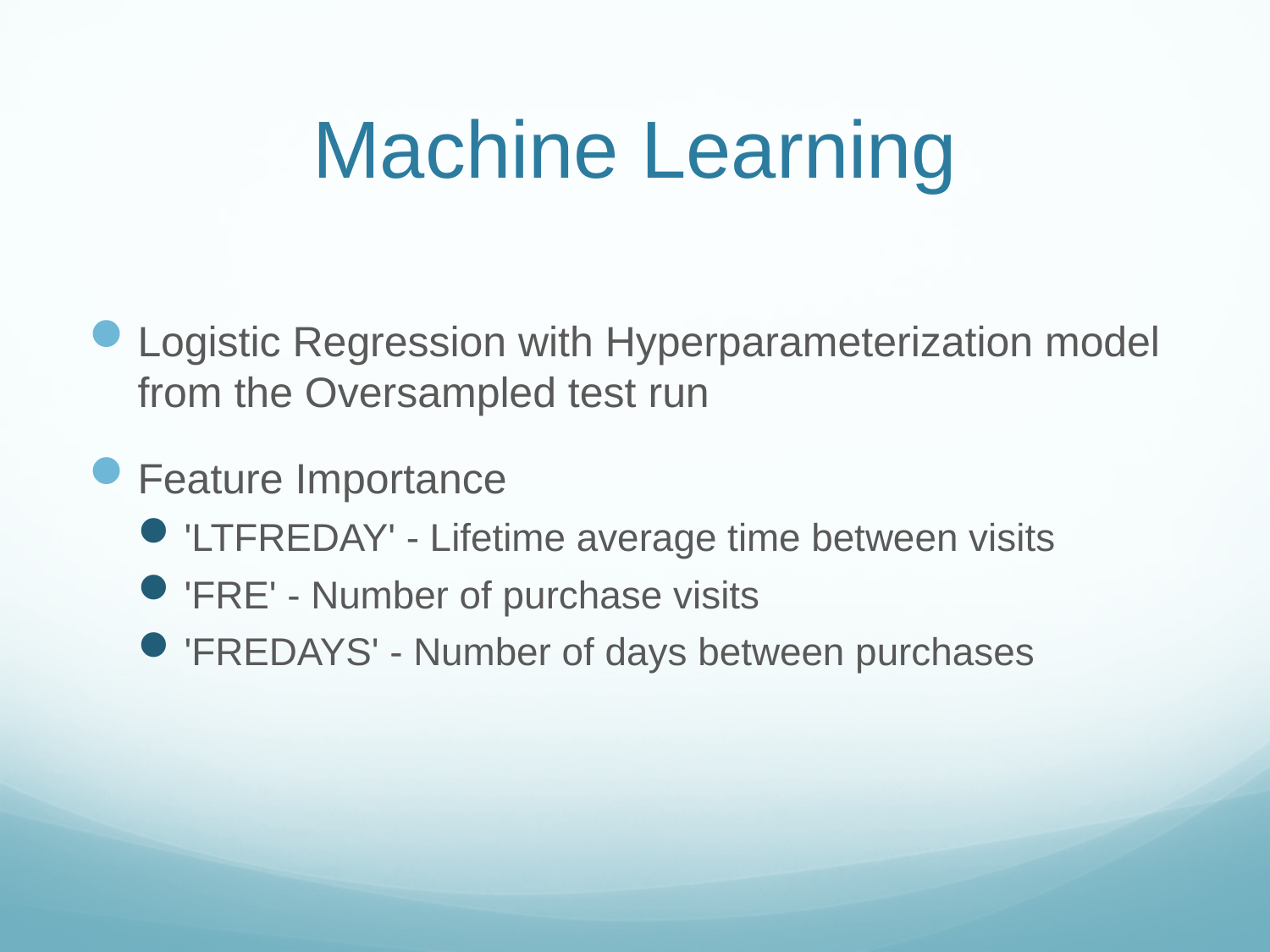

# Machine Learning

Logistic Regression with Hyperparameterization model from the Oversampled test run
Feature Importance
'LTFREDAY' - Lifetime average time between visits
'FRE' - Number of purchase visits
'FREDAYS' - Number of days between purchases